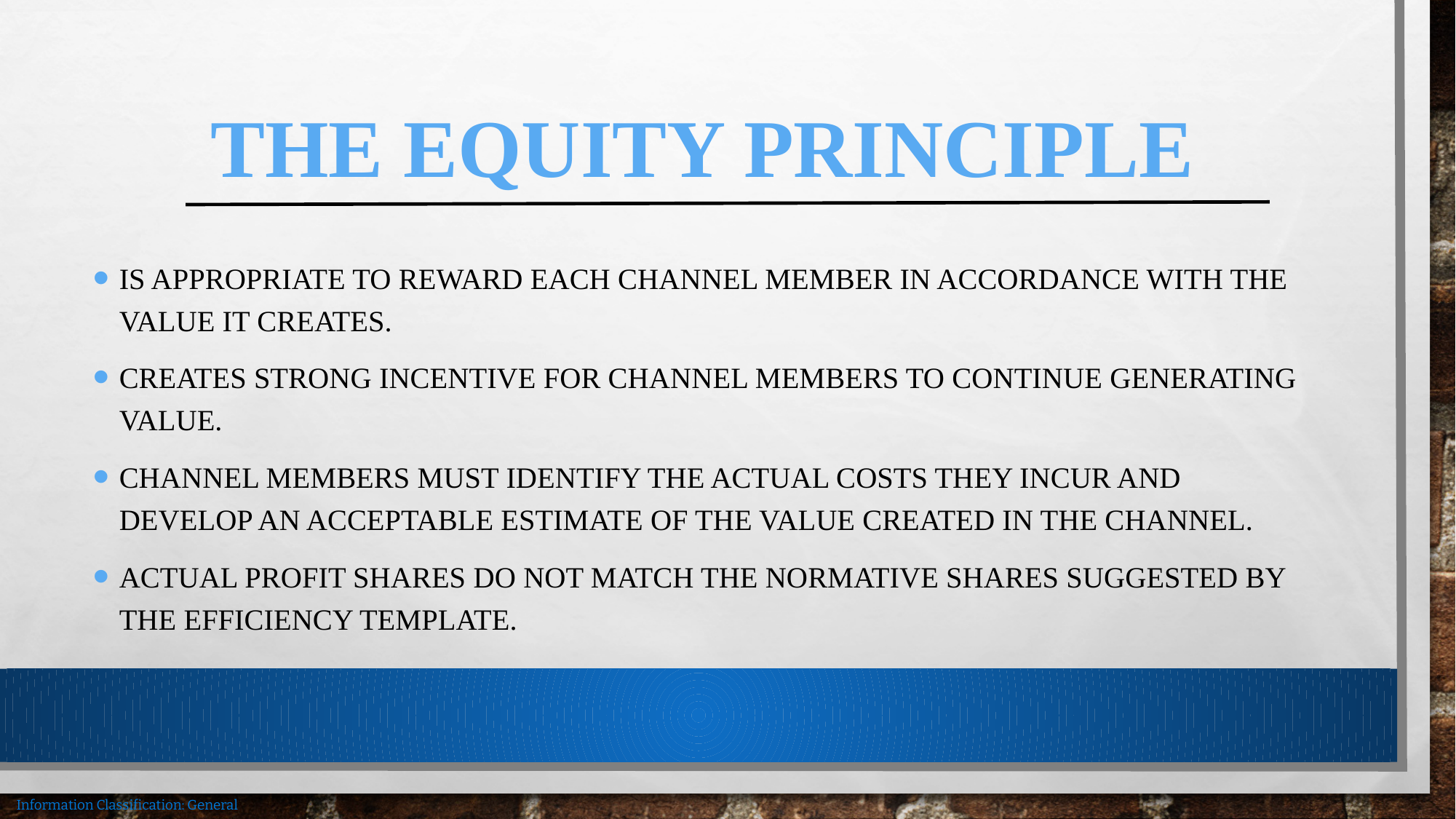

# The Equity Principle
Is appropriate to reward each channel member in accordance with the value it creates.
Creates strong incentive for channel members to continue generating value.
Channel members must identify the actual costs they incur and develop an acceptable estimate of the value created in the channel.
Actual profit shares do not match the normative shares suggested by the efficiency template.